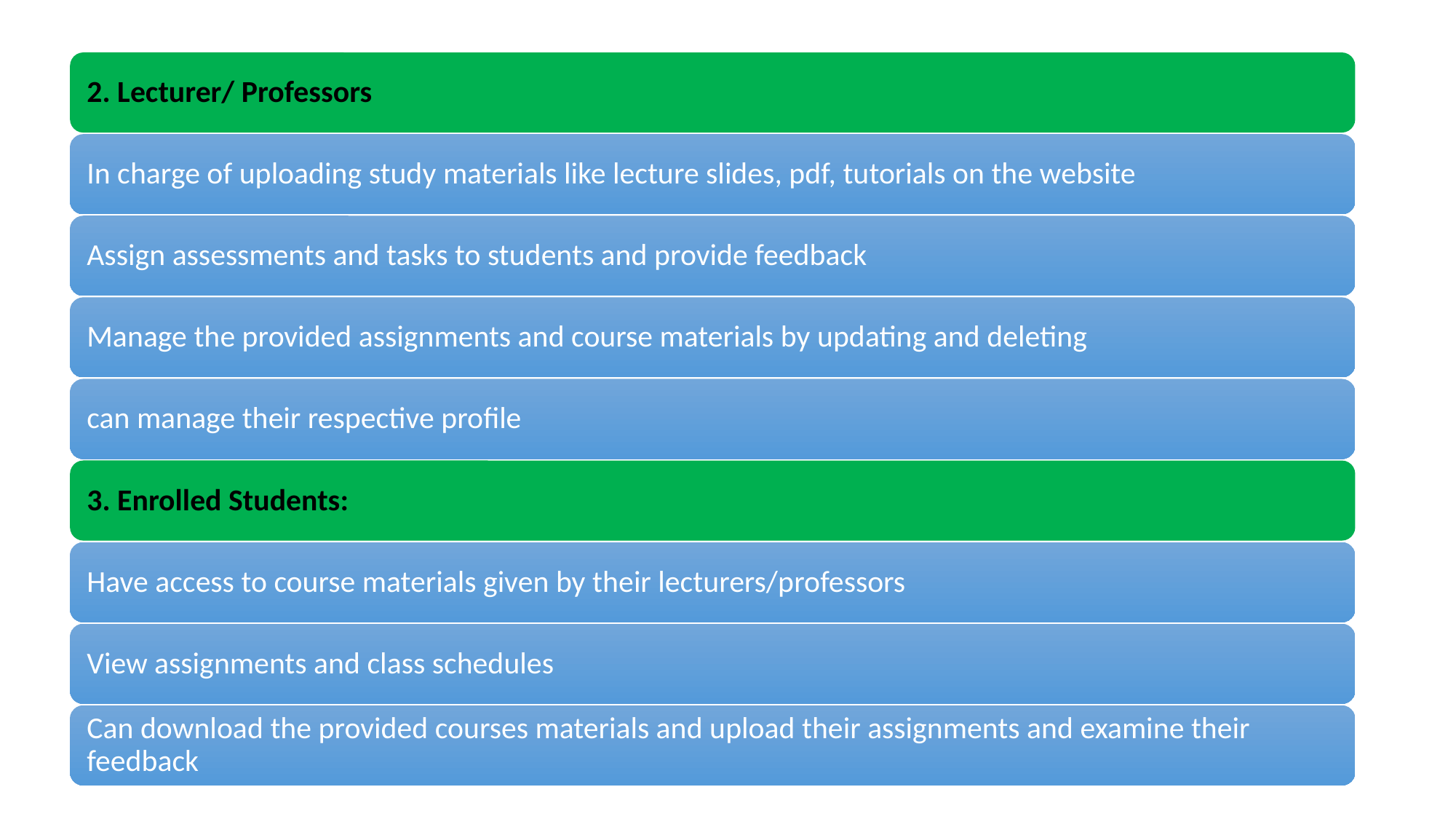

2. Lecturer/ Professors
In charge of uploading study materials like lecture slides, pdf, tutorials on the website
Assign assessments and tasks to students and provide feedback
Manage the provided assignments and course materials by updating and deleting
can manage their respective profile
3. Enrolled Students:
Have access to course materials given by their lecturers/professors
View assignments and class schedules
Can download the provided courses materials and upload their assignments and examine their feedback